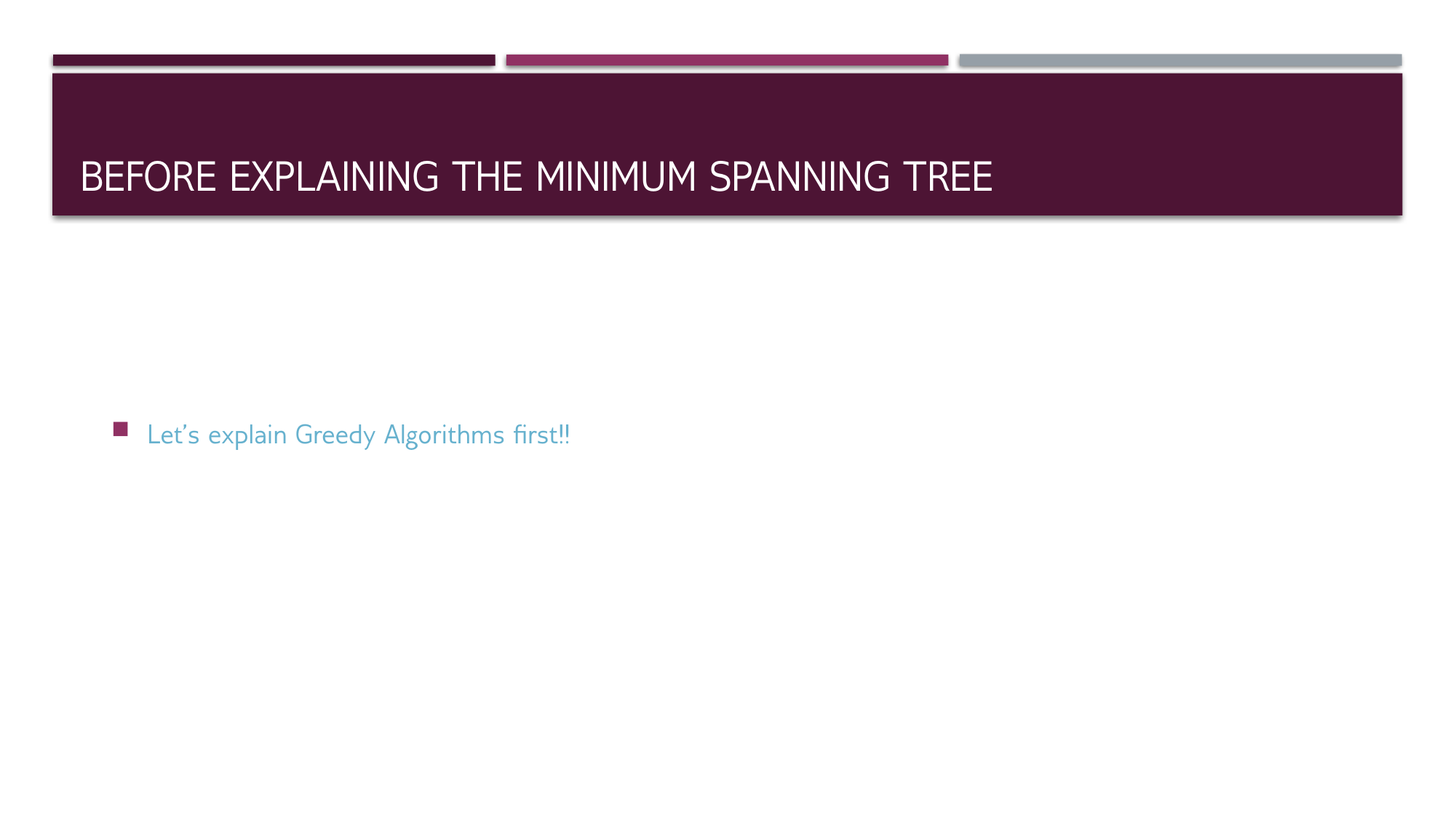

# Before explaining the minimum spanning tree
Let’s explain Greedy Algorithms first!!